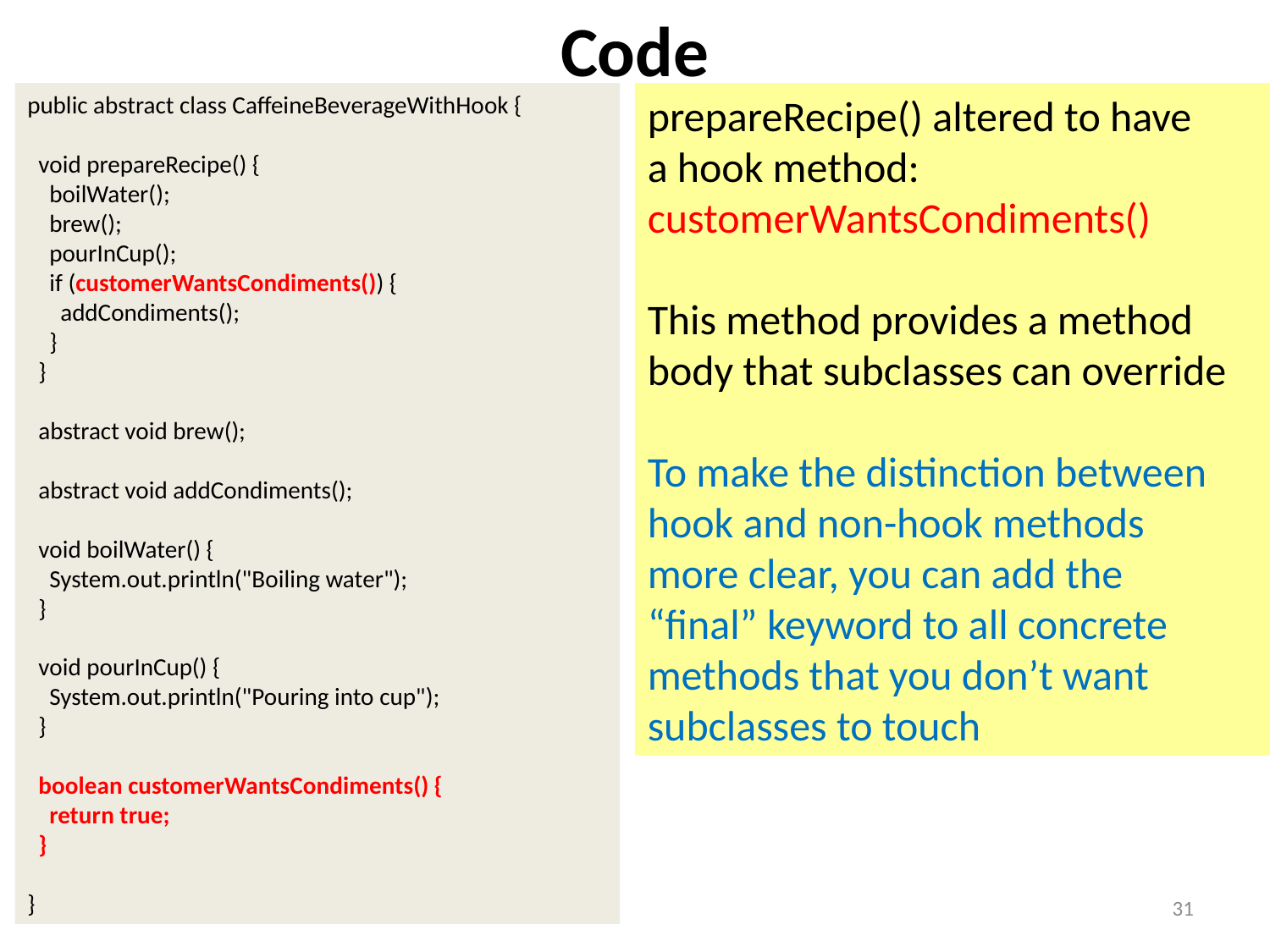

Code
public abstract class CaffeineBeverageWithHook {

  void prepareRecipe() {
    boilWater();
    brew();
    pourInCup();
    if (customerWantsCondiments()) {
      addCondiments();
    }
  }

  abstract void brew();

  abstract void addCondiments();

  void boilWater() {
    System.out.println("Boiling water");
  }

  void pourInCup() {
    System.out.println("Pouring into cup");
  }

  boolean customerWantsCondiments() {
    return true;
  }

}
prepareRecipe() altered to have
a hook method:
customerWantsCondiments()

This method provides a method
body that subclasses can override

To make the distinction between
hook and non-hook methods
more clear, you can add the
“final” keyword to all concrete
methods that you don’t want
subclasses to touch
31